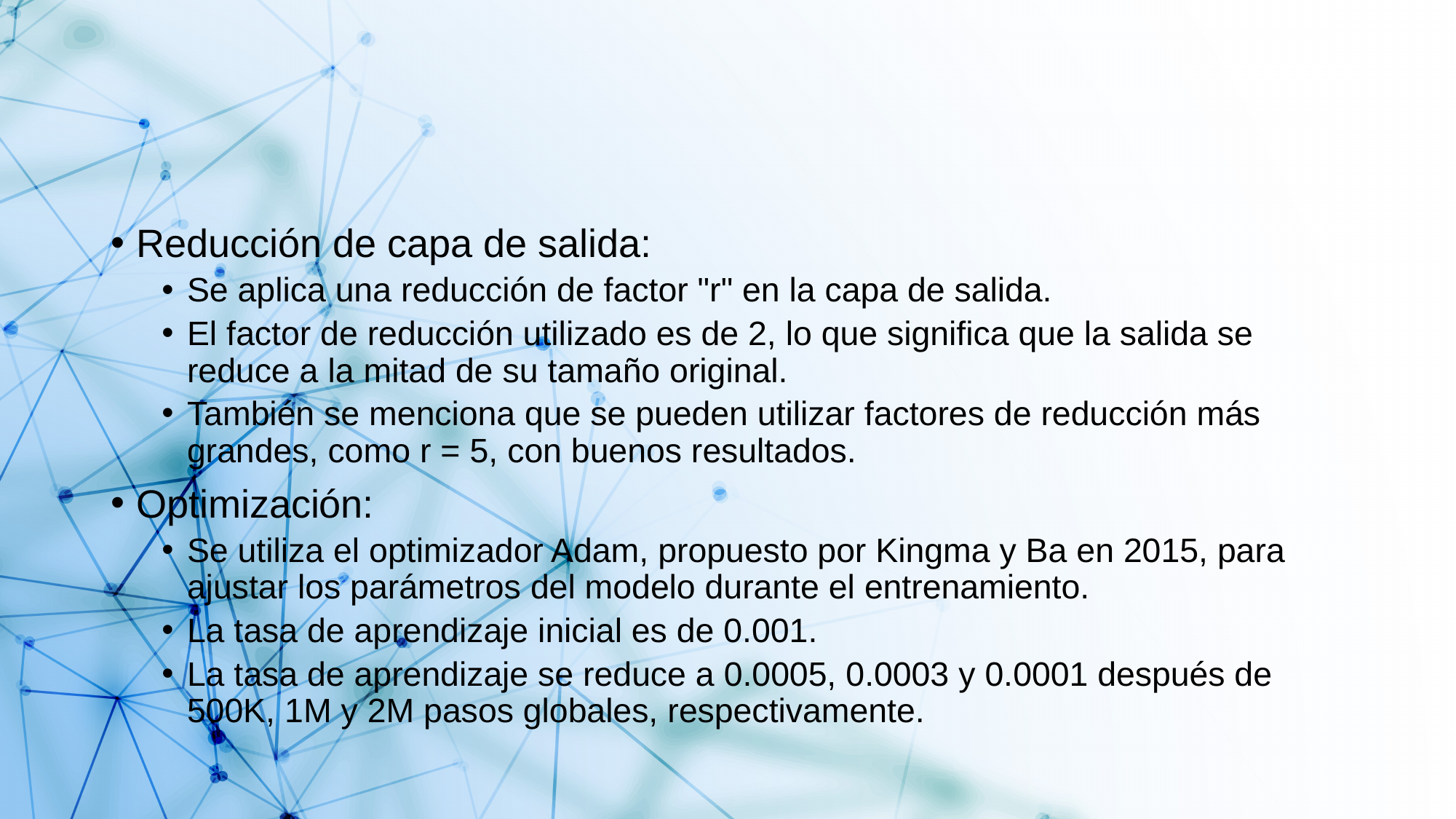

#
Reducción de capa de salida:
Se aplica una reducción de factor "r" en la capa de salida.
El factor de reducción utilizado es de 2, lo que significa que la salida se reduce a la mitad de su tamaño original.
También se menciona que se pueden utilizar factores de reducción más grandes, como r = 5, con buenos resultados.
Optimización:
Se utiliza el optimizador Adam, propuesto por Kingma y Ba en 2015, para ajustar los parámetros del modelo durante el entrenamiento.
La tasa de aprendizaje inicial es de 0.001.
La tasa de aprendizaje se reduce a 0.0005, 0.0003 y 0.0001 después de 500K, 1M y 2M pasos globales, respectivamente.